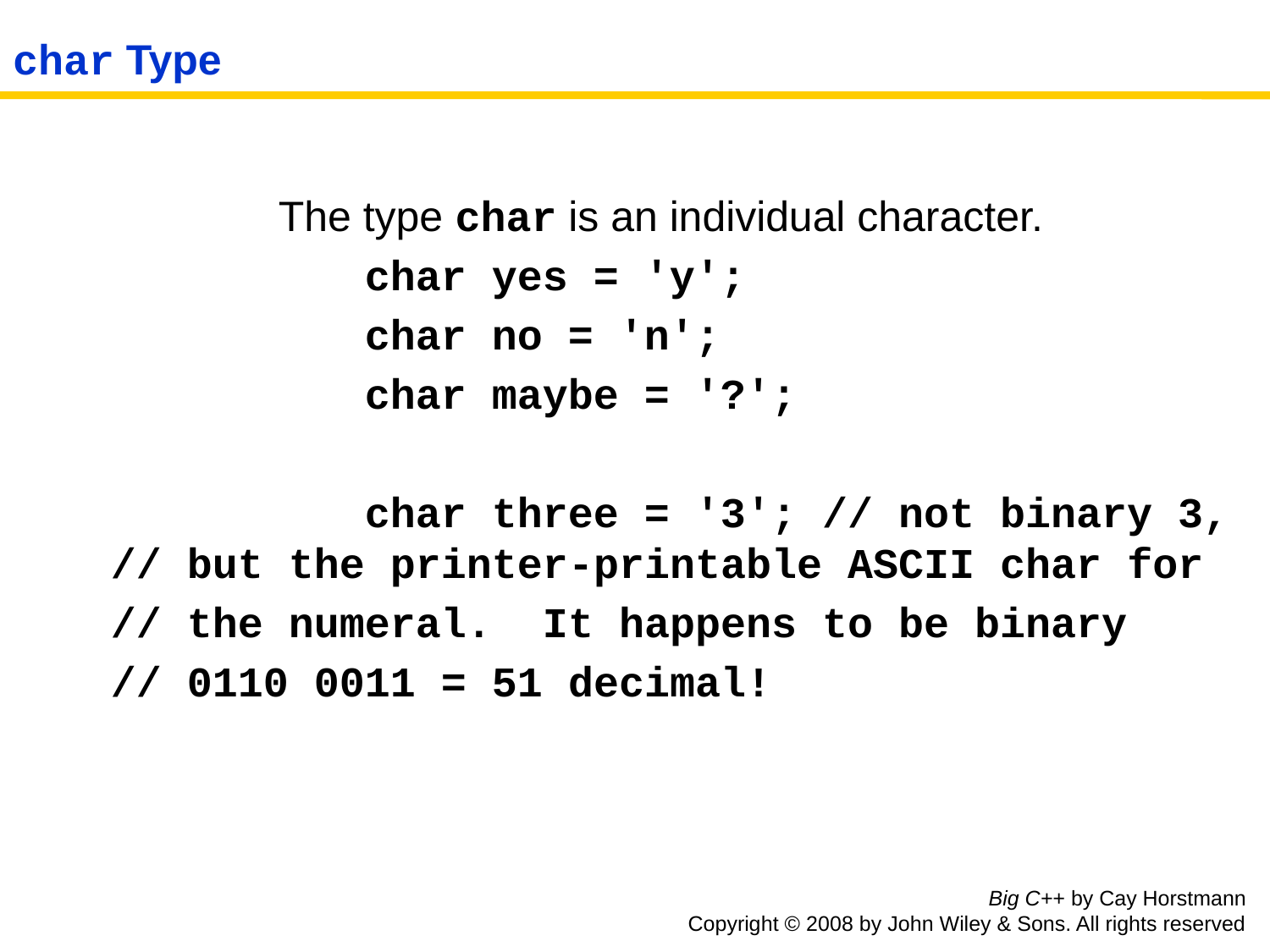

# char Type

 The type char is an individual character.
			char yes = 'y';
			char no = 'n';
			char maybe = '?';

			char three = '3'; // not binary 3, // but the printer-printable ASCII char for
	// the numeral.  It happens to be binary
 	// 0110 0011 = 51 decimal!

Big C++ by Cay Horstmann
Copyright © 2008 by John Wiley & Sons. All rights reserved